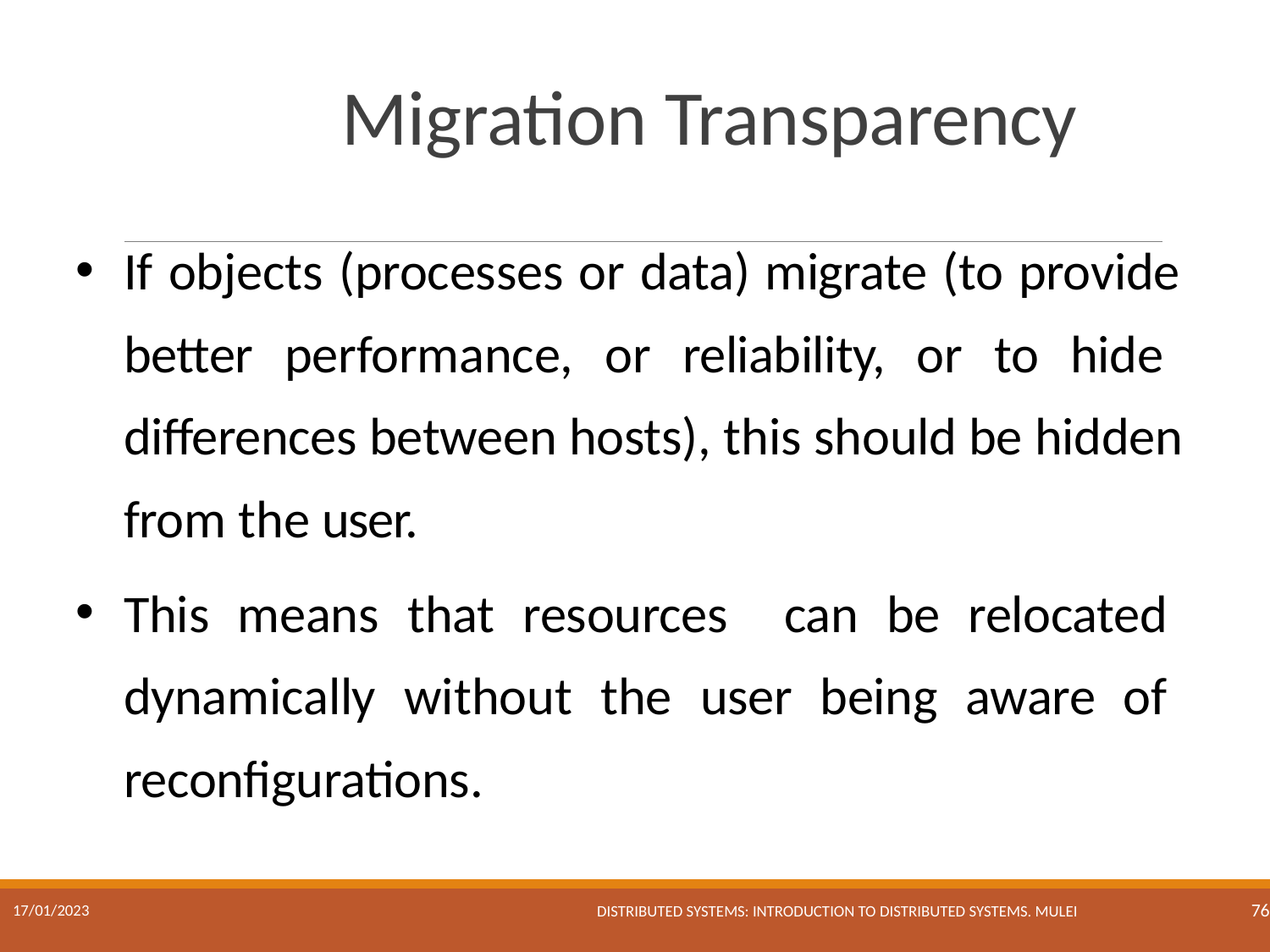

# Migration Transparency
If objects (processes or data) migrate (to provide  better performance, or reliability, or to hide  differences between hosts), this should be hidden  from the user.
This means that resources  can be relocated  dynamically without the user being aware of  reconfigurations.
Distributed Systems: Introduction to Distributed Systems. Mulei
17/01/2023
76